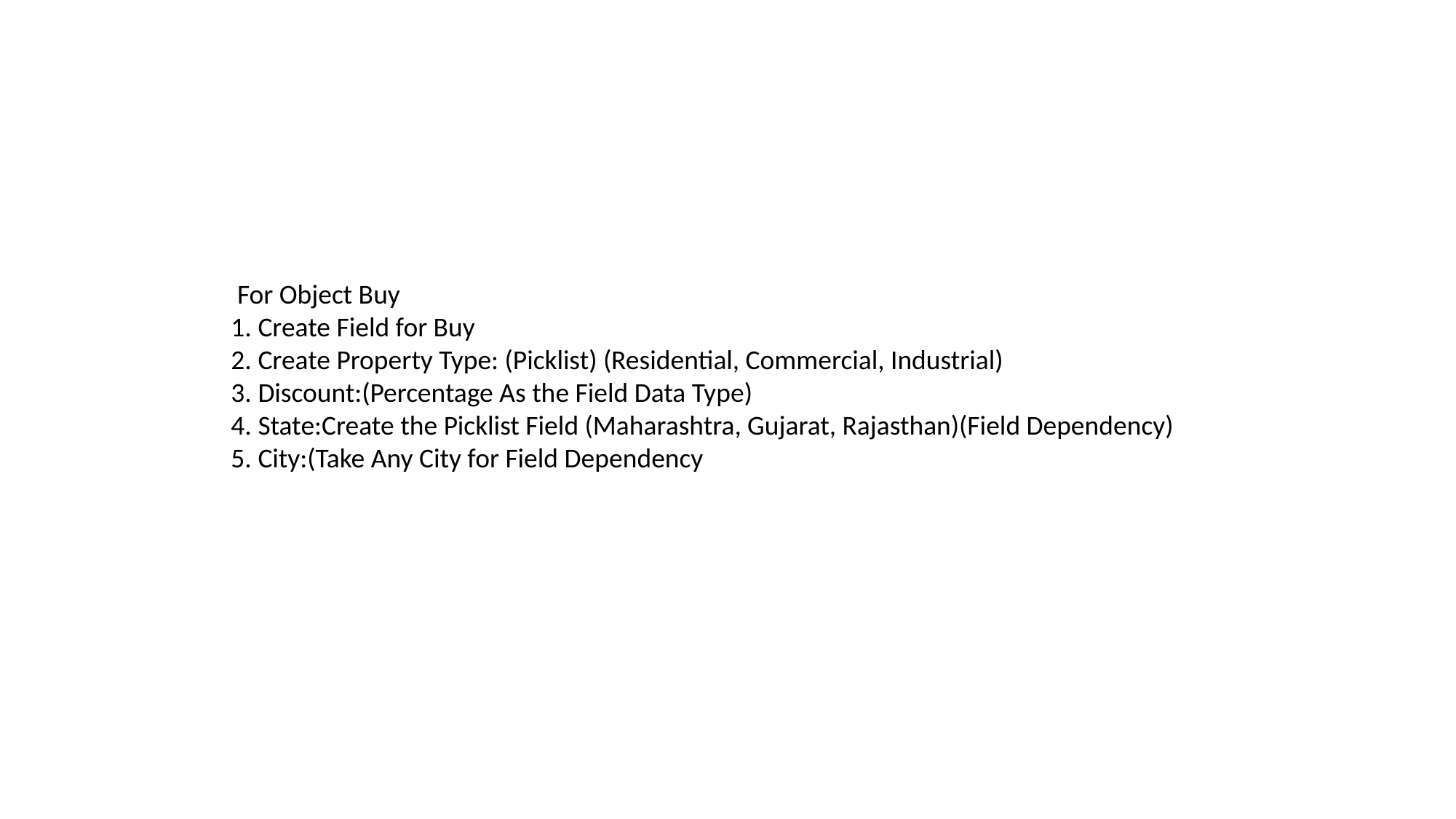

For Object Buy
1. Create Field for Buy
2. Create Property Type: (Picklist) (Residential, Commercial, Industrial)
3. Discount:(Percentage As the Field Data Type)
4. State:Create the Picklist Field (Maharashtra, Gujarat, Rajasthan)(Field Dependency)
5. City:(Take Any City for Field Dependency